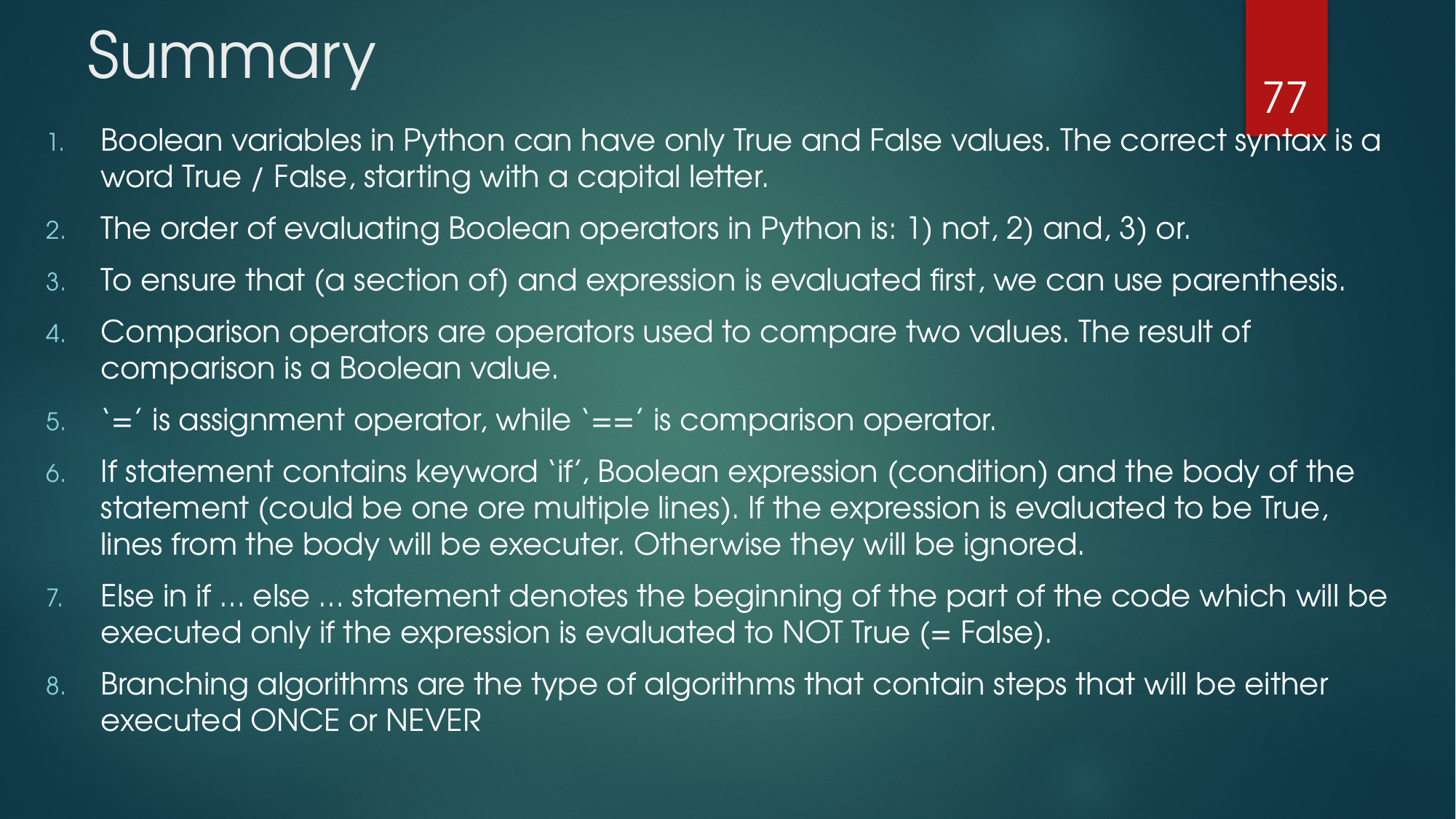

# Summary
77
Boolean variables in Python can have only True and False values. The correct syntax is a word True / False, starting with a capital letter.
The order of evaluating Boolean operators in Python is: 1) not, 2) and, 3) or.
To ensure that (a section of) and expression is evaluated first, we can use parenthesis.
Comparison operators are operators used to compare two values. The result of comparison is a Boolean value.
‘=’ is assignment operator, while ‘==’ is comparison operator.
If statement contains keyword ‘if’, Boolean expression (condition) and the body of the statement (could be one ore multiple lines). If the expression is evaluated to be True, lines from the body will be executer. Otherwise they will be ignored.
Else in if … else … statement denotes the beginning of the part of the code which will be executed only if the expression is evaluated to NOT True (= False).
Branching algorithms are the type of algorithms that contain steps that will be either executed ONCE or NEVER